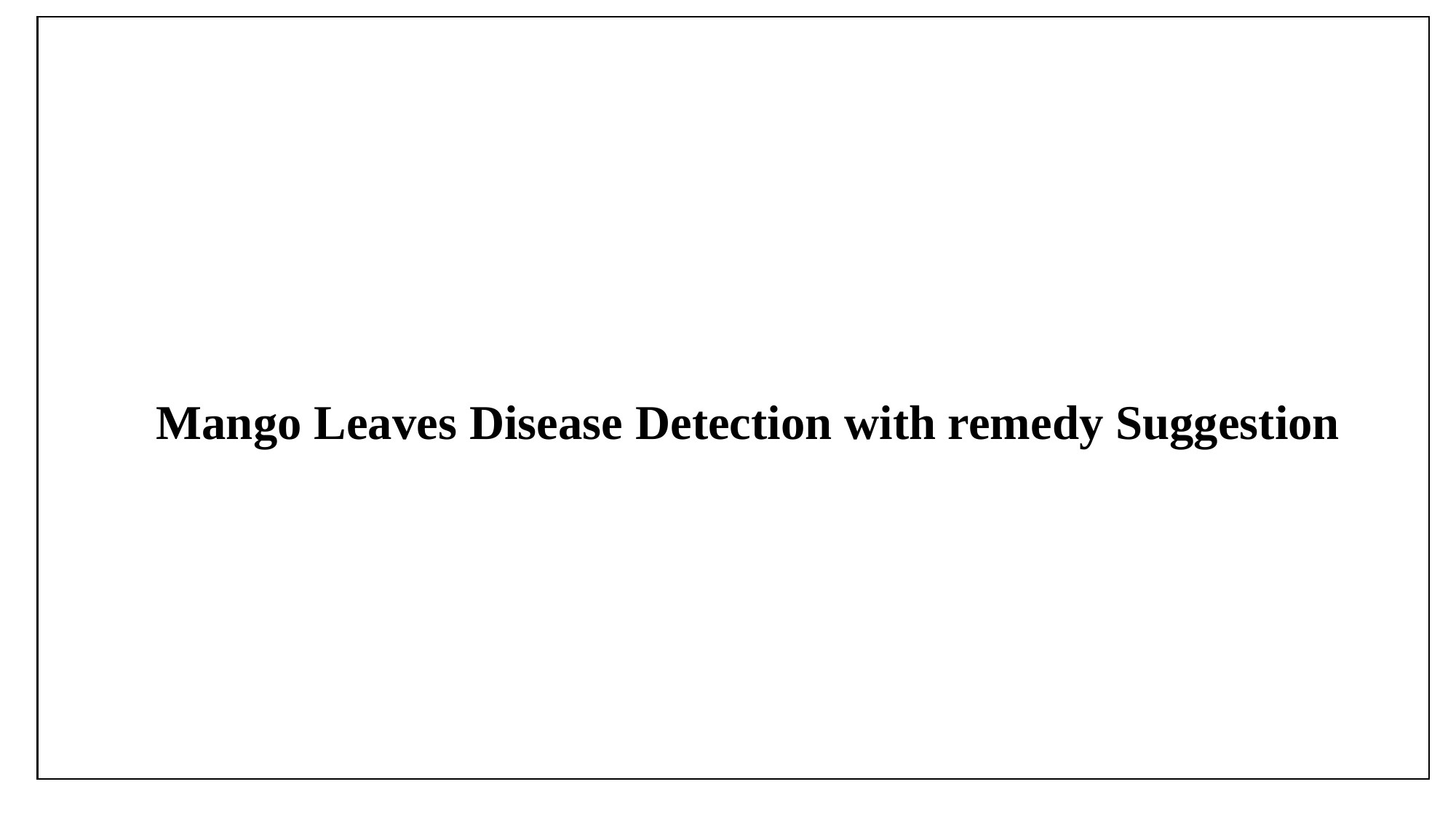

# Mango Leaves Disease Detection with remedy Suggestion